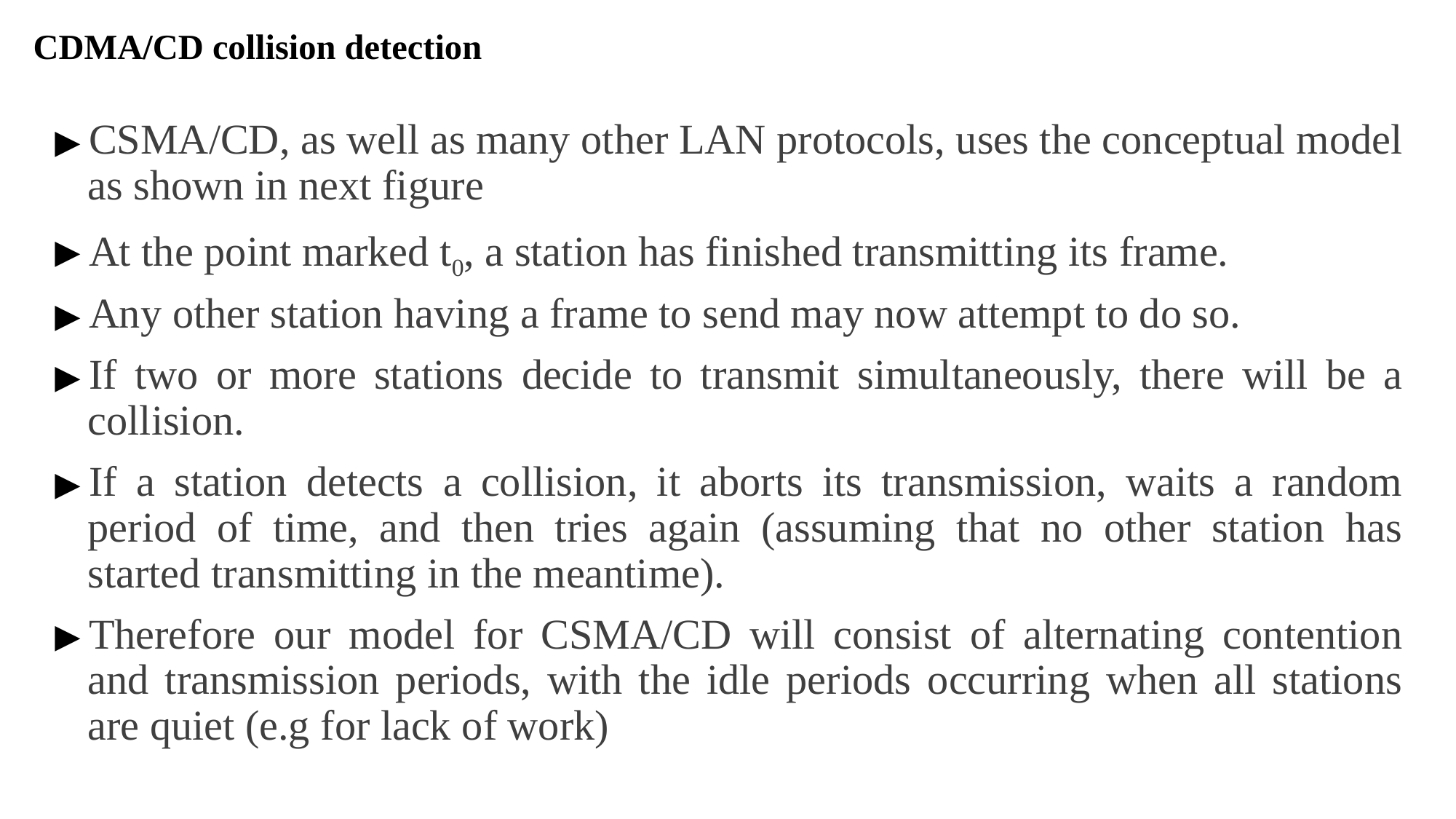

# CDMA/CD collision detection
CSMA/CD, as well as many other LAN protocols, uses the conceptual model as shown in next figure
At the point marked t0, a station has finished transmitting its frame.
Any other station having a frame to send may now attempt to do so.
If two or more stations decide to transmit simultaneously, there will be a collision.
If a station detects a collision, it aborts its transmission, waits a random period of time, and then tries again (assuming that no other station has started transmitting in the meantime).
Therefore our model for CSMA/CD will consist of alternating contention and transmission periods, with the idle periods occurring when all stations are quiet (e.g for lack of work)